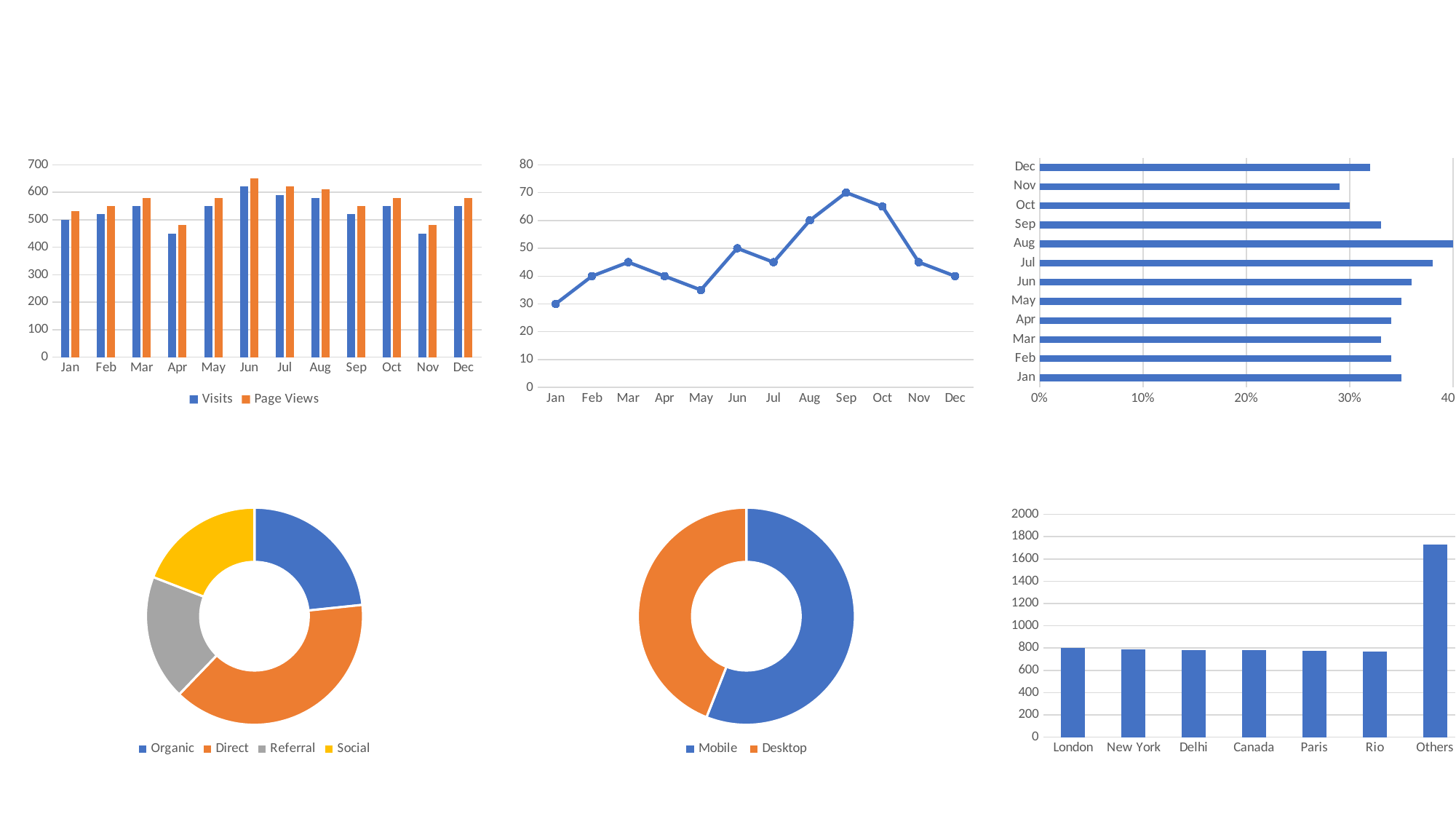

### Chart

| Category | Visits | Page Views |
|---|---|---|
| Jan | 500.0 | 530.0 |
| Feb | 520.0 | 550.0 |
| Mar | 550.0 | 580.0 |
| Apr | 450.0 | 480.0 |
| May | 550.0 | 580.0 |
| Jun | 620.0 | 650.0 |
| Jul | 590.0 | 620.0 |
| Aug | 580.0 | 610.0 |
| Sep | 520.0 | 550.0 |
| Oct | 550.0 | 580.0 |
| Nov | 450.0 | 480.0 |
| Dec | 550.0 | 580.0 |

### Chart

| Category | Avg. Time Spent (sec.) |
|---|---|
| Jan | 30.0 |
| Feb | 40.0 |
| Mar | 45.0 |
| Apr | 40.0 |
| May | 35.0 |
| Jun | 50.0 |
| Jul | 45.0 |
| Aug | 60.0 |
| Sep | 70.0 |
| Oct | 65.0 |
| Nov | 45.0 |
| Dec | 40.0 |

### Chart

| Category | Bounce Rate |
|---|---|
| Jan | 0.35 |
| Feb | 0.34 |
| Mar | 0.33 |
| Apr | 0.34 |
| May | 0.35 |
| Jun | 0.36 |
| Jul | 0.38 |
| Aug | 0.4 |
| Sep | 0.33 |
| Oct | 0.3 |
| Nov | 0.29 |
| Dec | 0.32 |

### Chart

| Category |  |
|---|---|
| Organic | 1500.0 |
| Direct | 2500.0 |
| Referral | 1200.0 |
| Social | 1230.0 |

### Chart

| Category |  |
|---|---|
| Mobile  | 3600.0 |
| Desktop | 2830.0 |

### Chart

| Category |  |
|---|---|
| London | 800.0 |
| New York | 790.0 |
| Delhi | 785.0 |
| Canada | 780.0 |
| Paris | 775.0 |
| Rio | 770.0 |
| Others | 1730.0 |